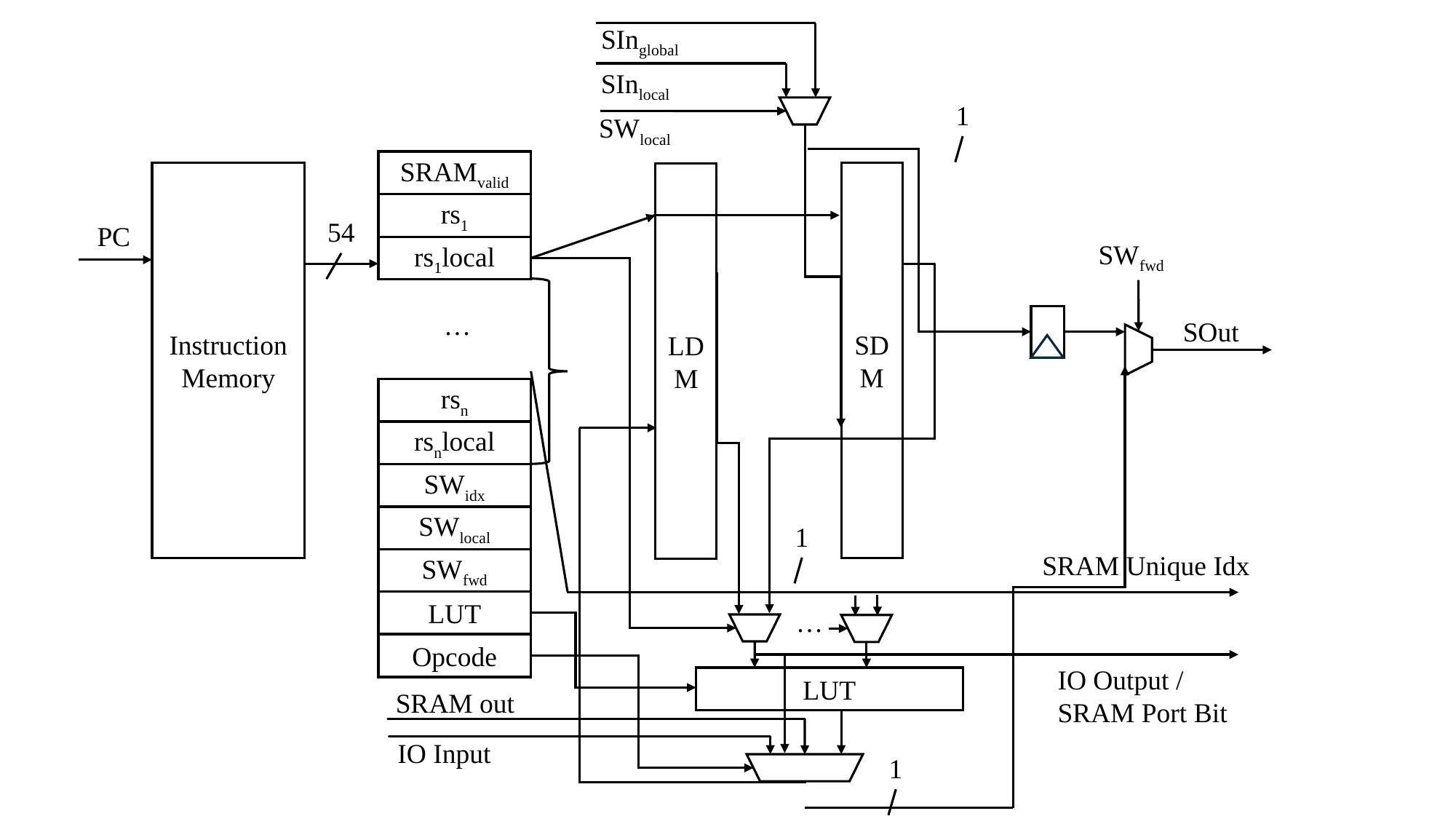

SInglobal
SInlocal
1

SWlocal
SRAMvalid
Instruction
Memory
SDM
LDM
rs1
54
PC
SWfwd
rs1local

…

SOut

rsn
rsnlocal
SWidx
SWlocal
1
SRAM Unique Idx
SWfwd
LUT

…

Opcode
IO Output /
SRAM Port Bit
LUT
SRAM out
IO Input
1